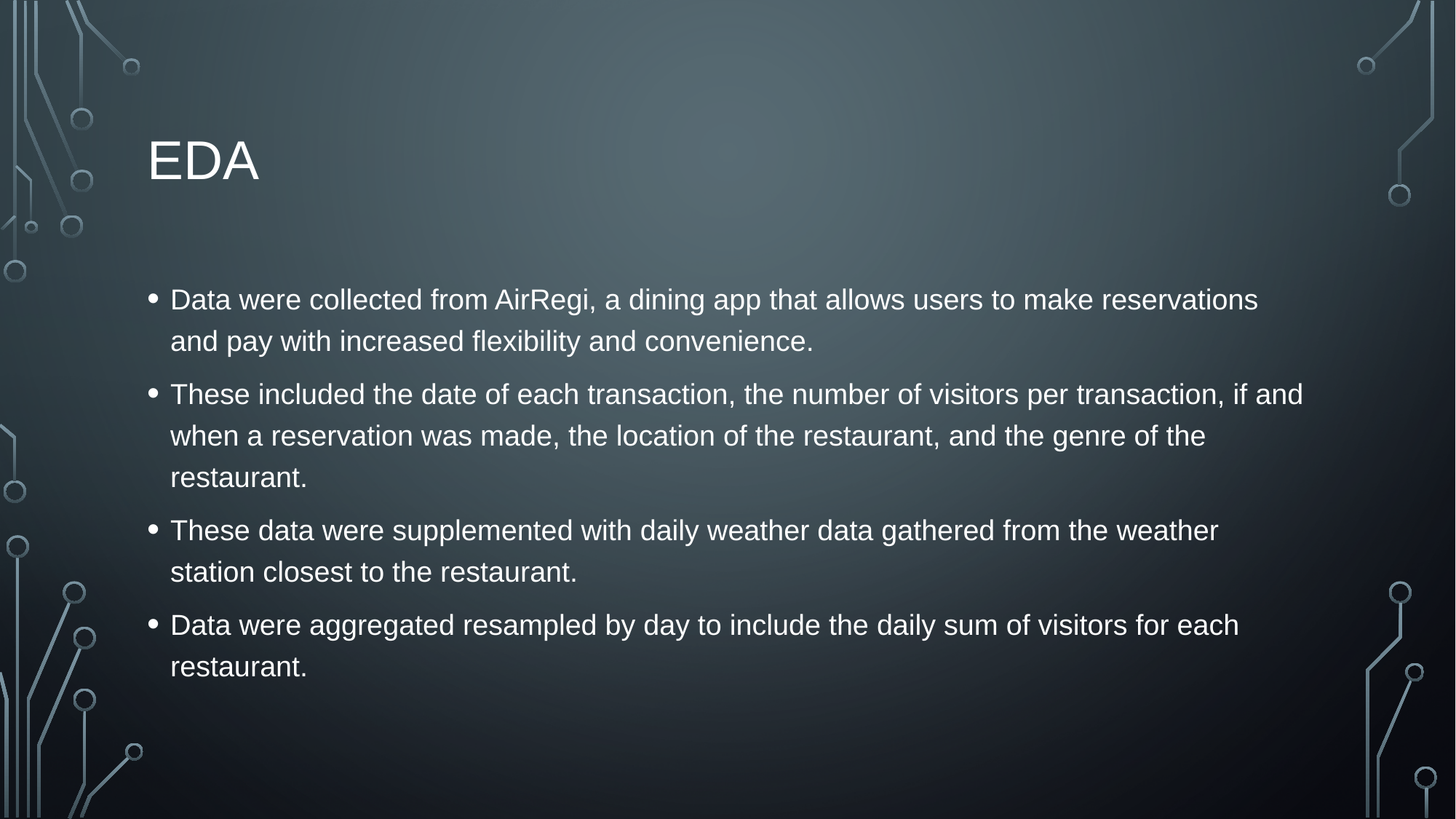

# EDA
Data were collected from AirRegi, a dining app that allows users to make reservations and pay with increased flexibility and convenience.
These included the date of each transaction, the number of visitors per transaction, if and when a reservation was made, the location of the restaurant, and the genre of the restaurant.
These data were supplemented with daily weather data gathered from the weather station closest to the restaurant.
Data were aggregated resampled by day to include the daily sum of visitors for each restaurant.